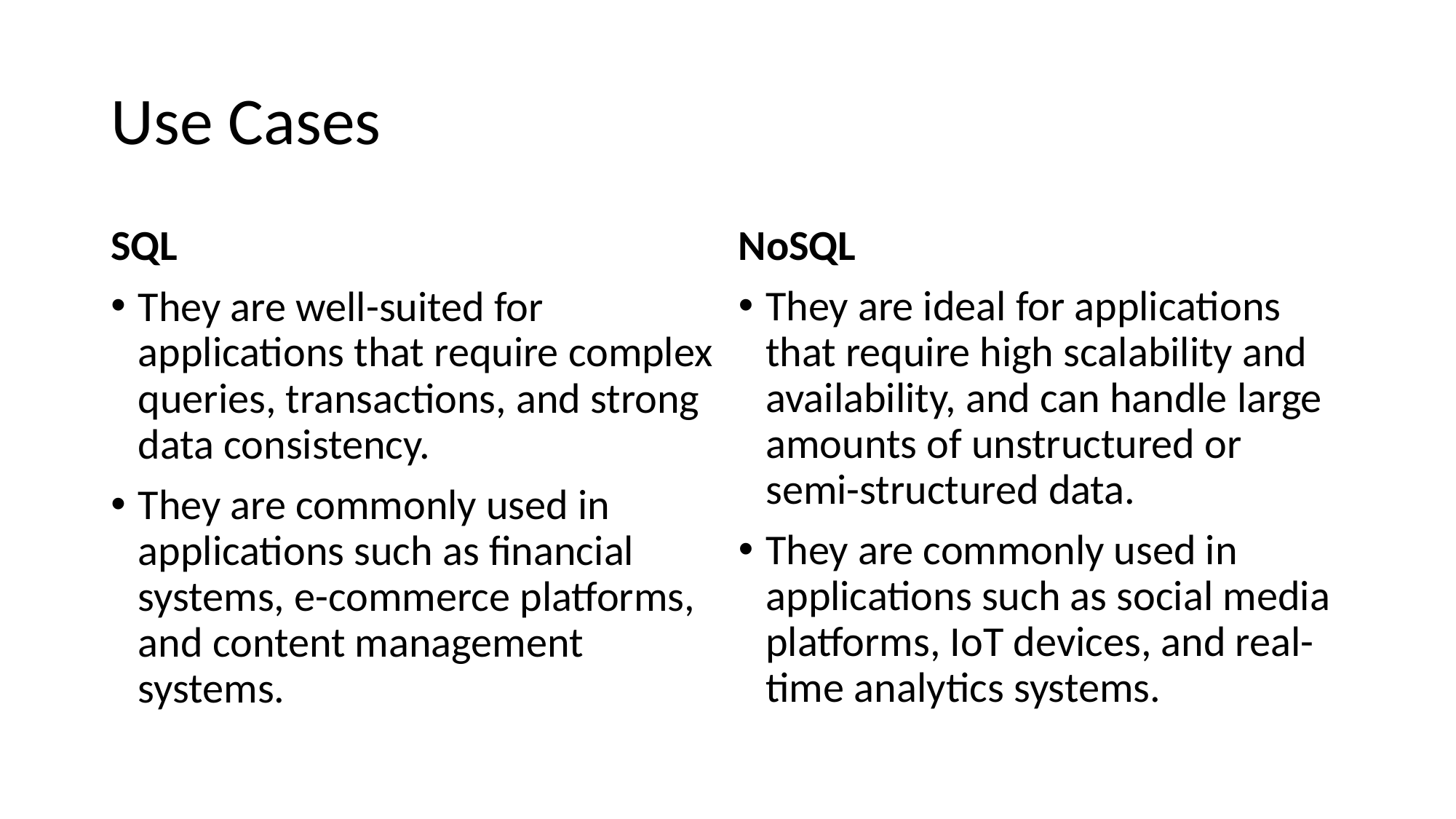

# Use Cases
SQL
They are well-suited for applications that require complex queries, transactions, and strong data consistency.
They are commonly used in applications such as financial systems, e-commerce platforms, and content management systems.

NoSQL
They are ideal for applications that require high scalability and availability, and can handle large amounts of unstructured or semi-structured data.
They are commonly used in applications such as social media platforms, IoT devices, and real-time analytics systems.